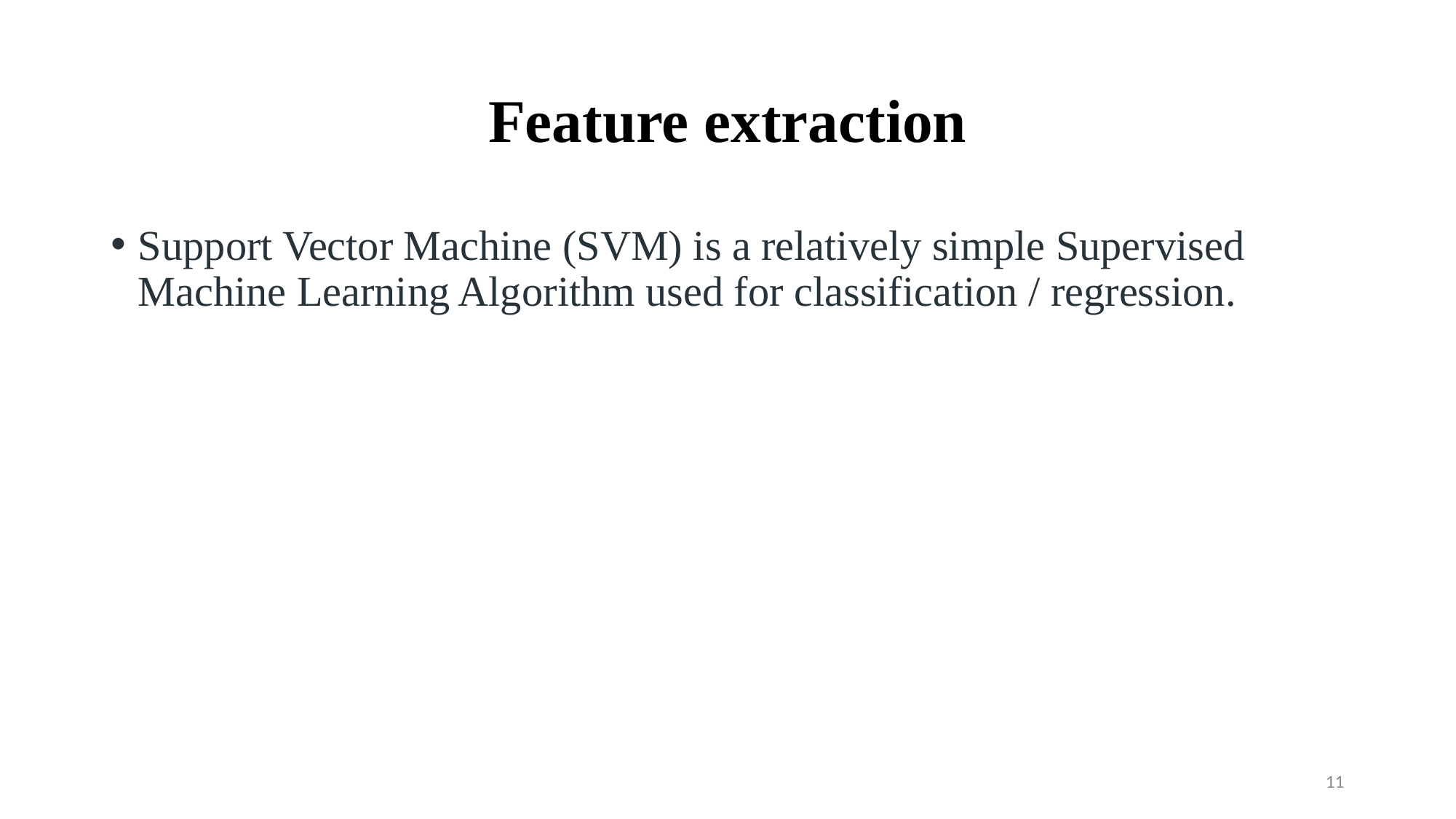

# Feature extraction
Support Vector Machine (SVM) is a relatively simple Supervised Machine Learning Algorithm used for classification / regression.
11